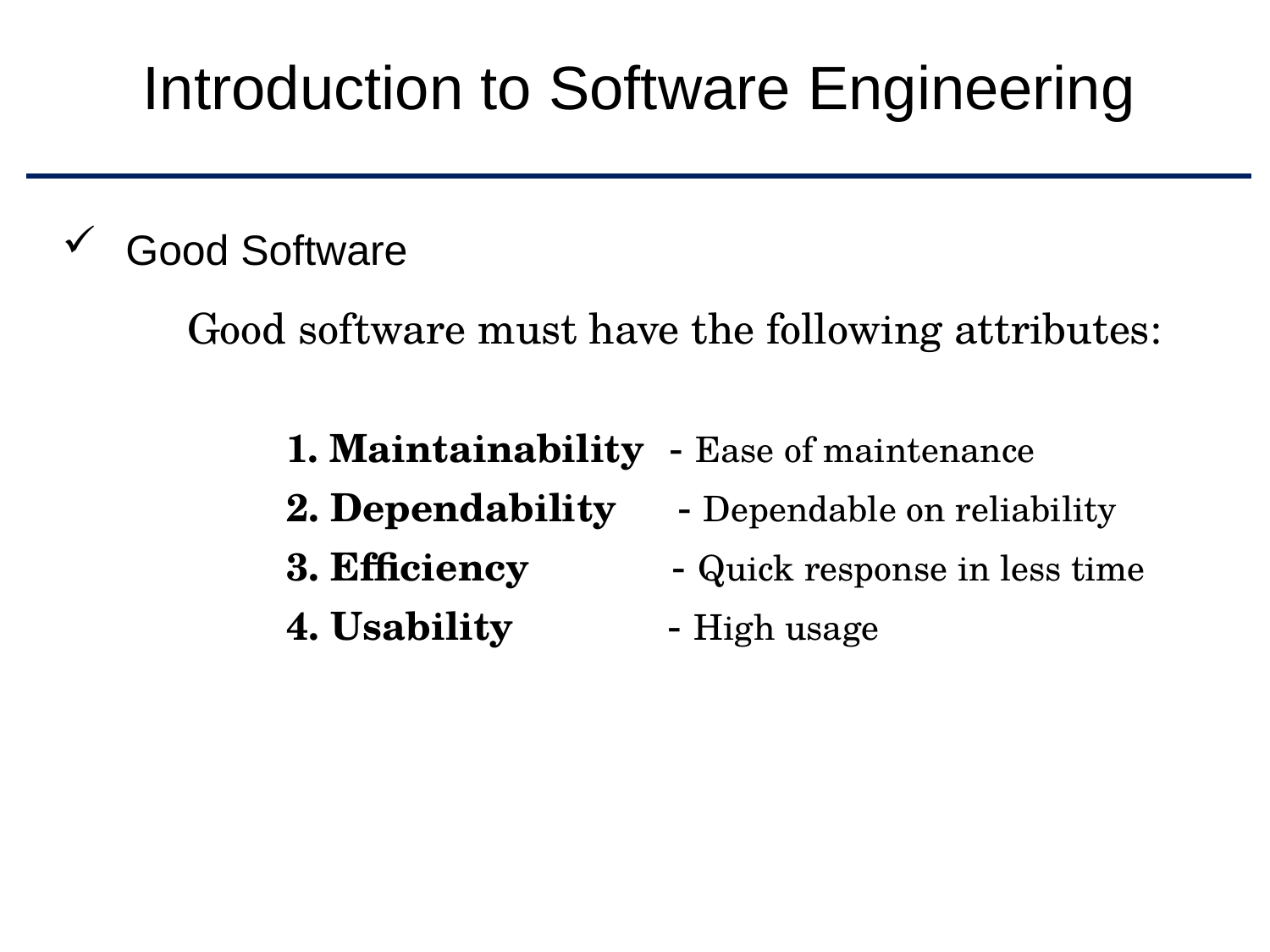

# Introduction to Software Engineering

Good Software

	Good software must have the following attributes:

                     1. Maintainability  - Ease of maintenance
                     2. Dependability     - Dependable on reliability
                     3. Efficiency            - Quick response in less time
                     4. Usability             - High usage